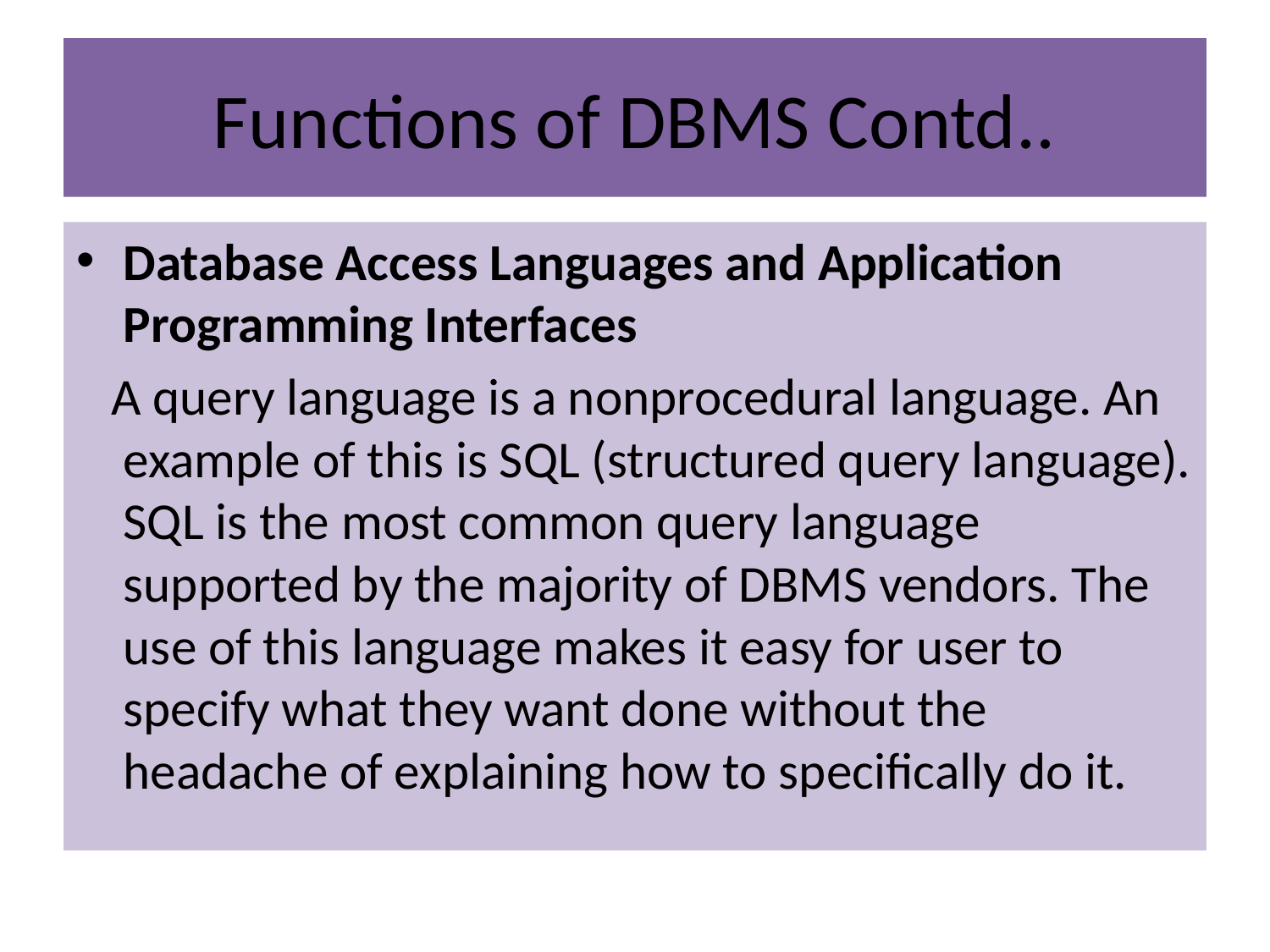

# Functions of DBMS Contd..
Database Access Languages and Application Programming Interfaces
   A query language is a nonprocedural language. An example of this is SQL (structured query language). SQL is the most common query language supported by the majority of DBMS vendors. The use of this language makes it easy for user to specify what they want done without the headache of explaining how to specifically do it.